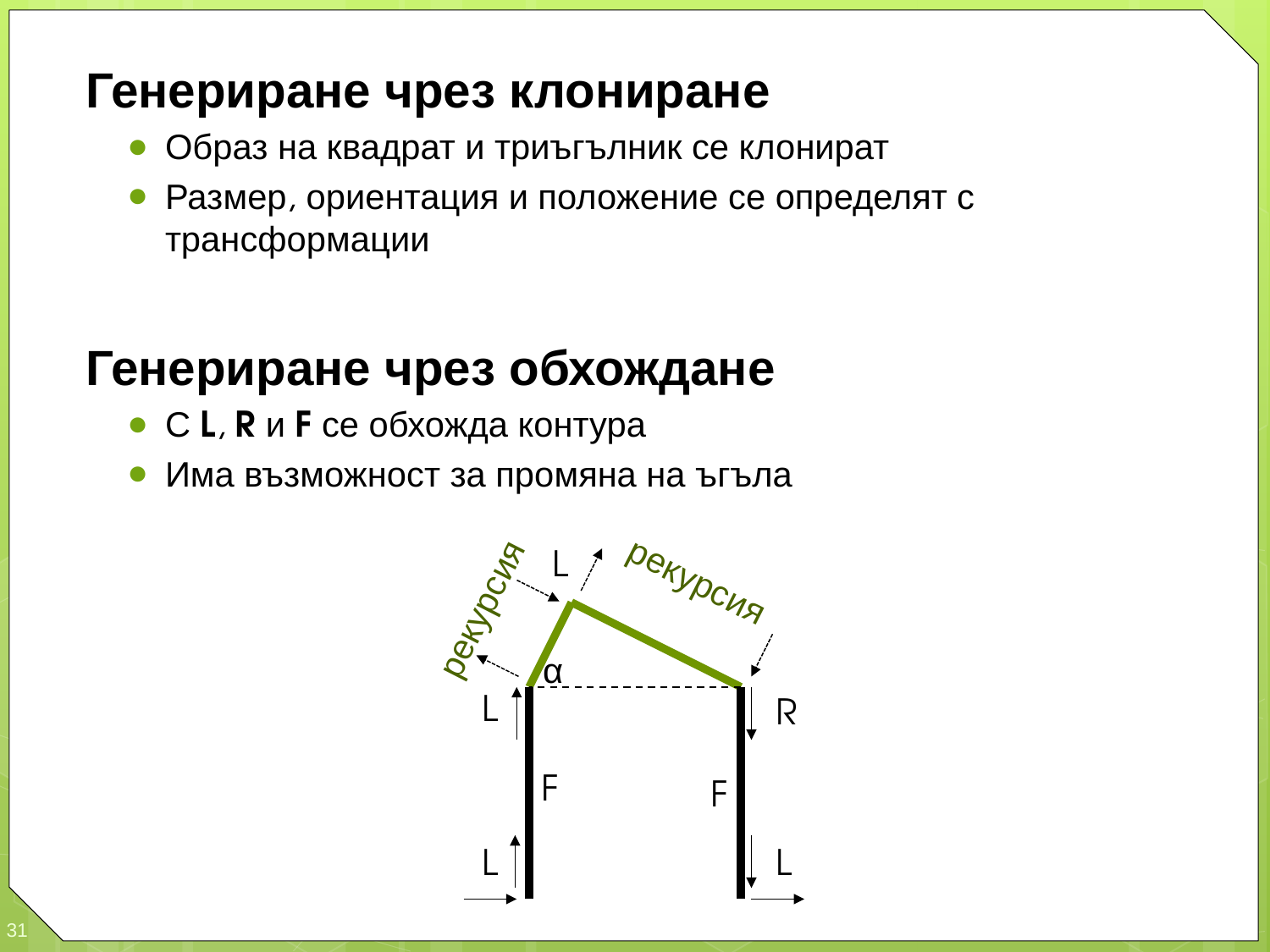

Генериране чрез клониране
Образ на квадрат и триъгълник се клонират
Размер, ориентация и положение се определят с трансформации

Генериране чрез обхождане
С L, R и F се обхожда контура
Има възможност за промяна на ъгъла
L
рекурсия
рекурсия
α
L
R
F
F
L
L